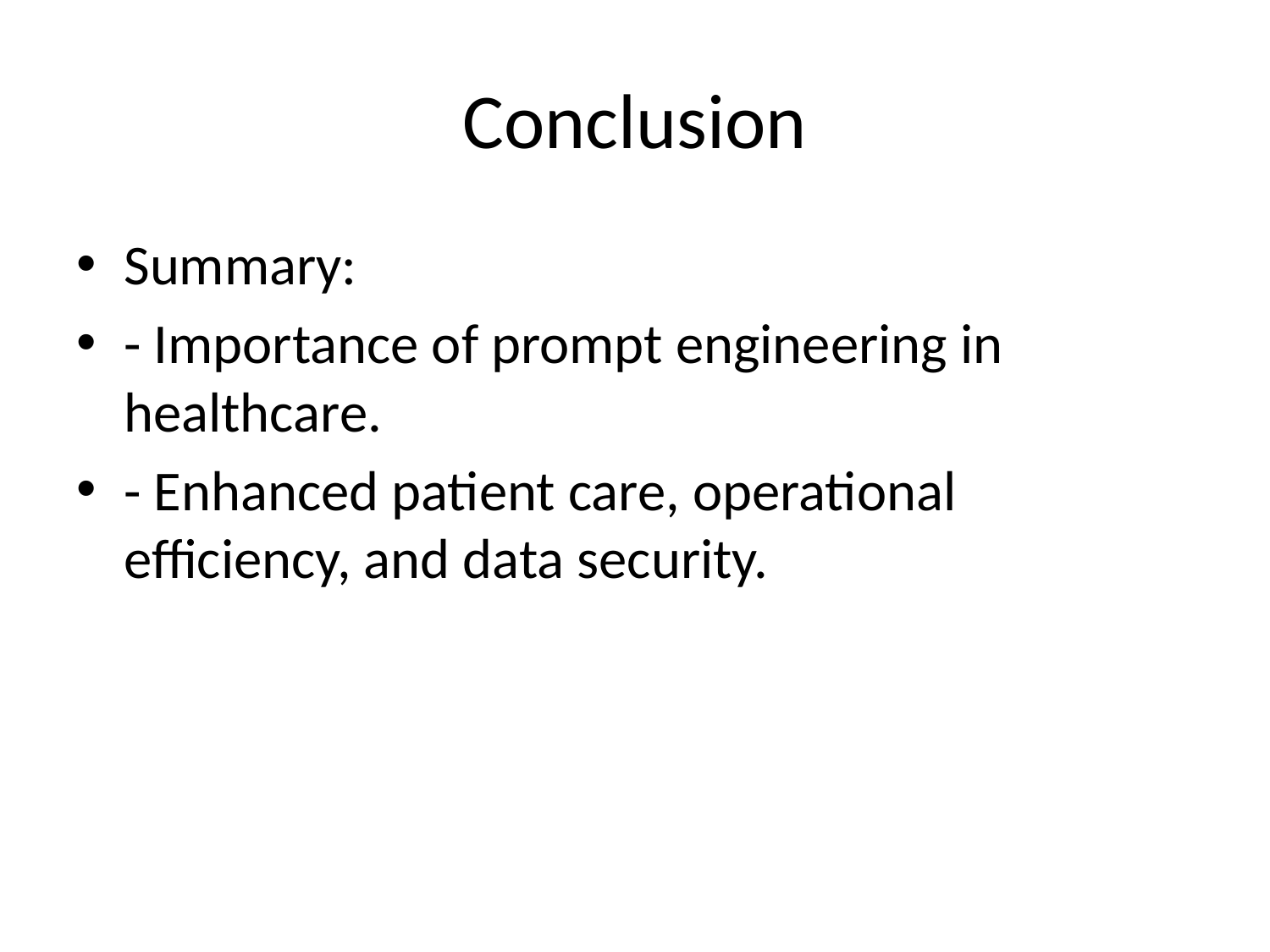

# Conclusion
Summary:
- Importance of prompt engineering in healthcare.
- Enhanced patient care, operational efficiency, and data security.